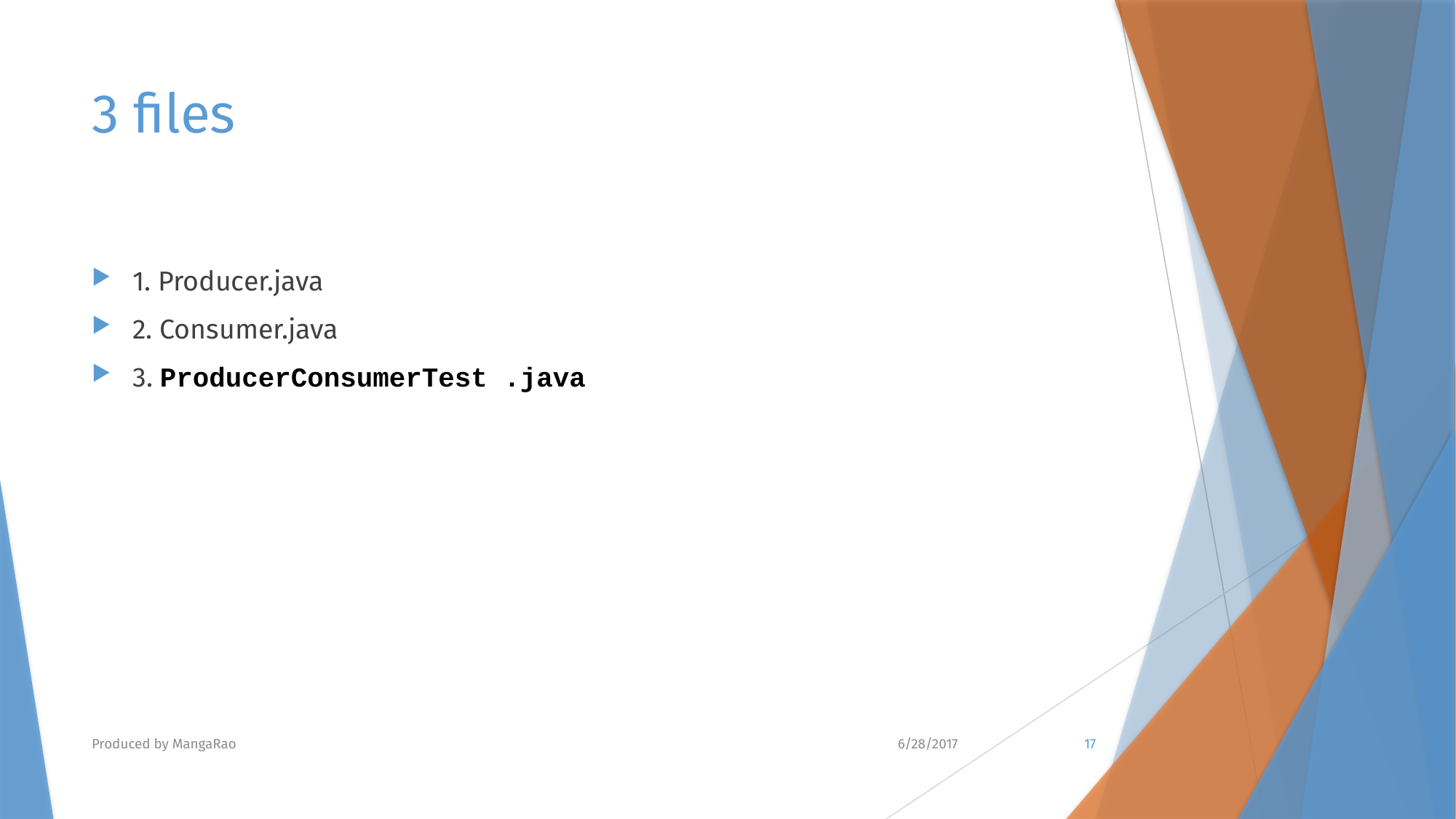

# 3 files
1. Producer.java
2. Consumer.java
3. ProducerConsumerTest .java
Produced by MangaRao
6/28/2017
17